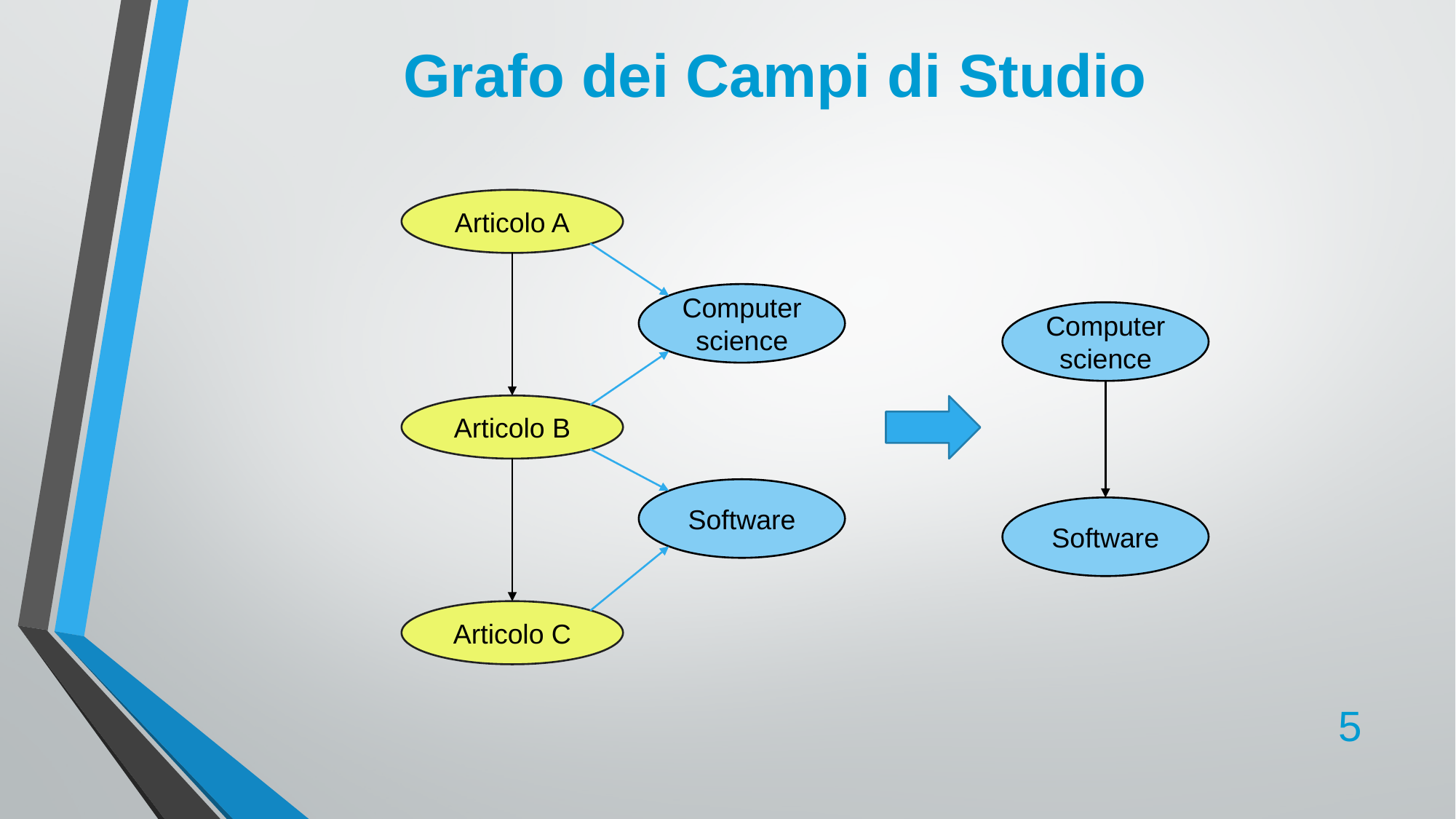

# Grafo dei Campi di Studio
Articolo A
Computer science
Computer science
Articolo B

Software
Software
Articolo C
5